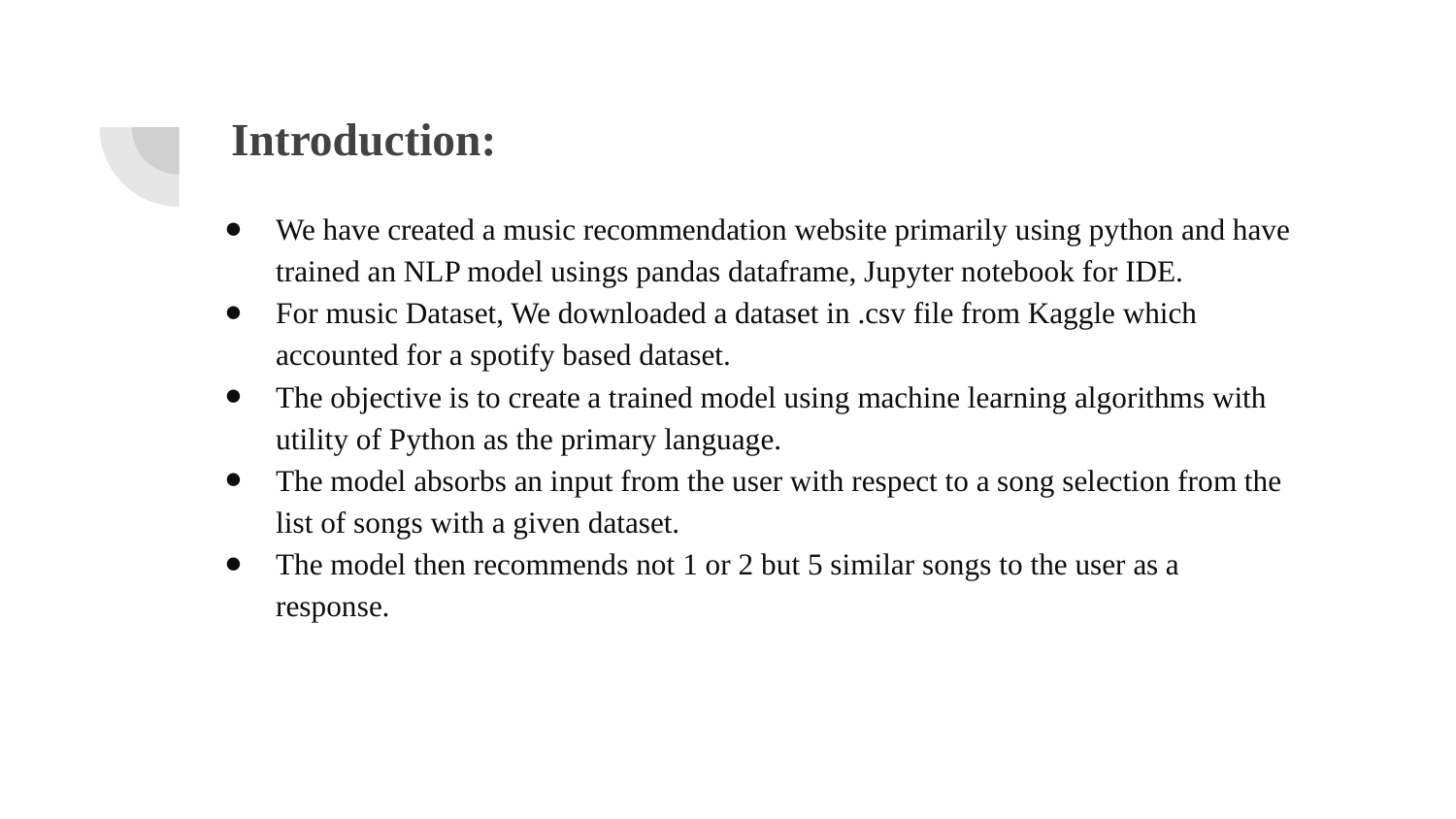

# Introduction:
We have created a music recommendation website primarily using python and have trained an NLP model usings pandas dataframe, Jupyter notebook for IDE.
For music Dataset, We downloaded a dataset in .csv file from Kaggle which accounted for a spotify based dataset.
The objective is to create a trained model using machine learning algorithms with utility of Python as the primary language.
The model absorbs an input from the user with respect to a song selection from the list of songs with a given dataset.
The model then recommends not 1 or 2 but 5 similar songs to the user as a response.